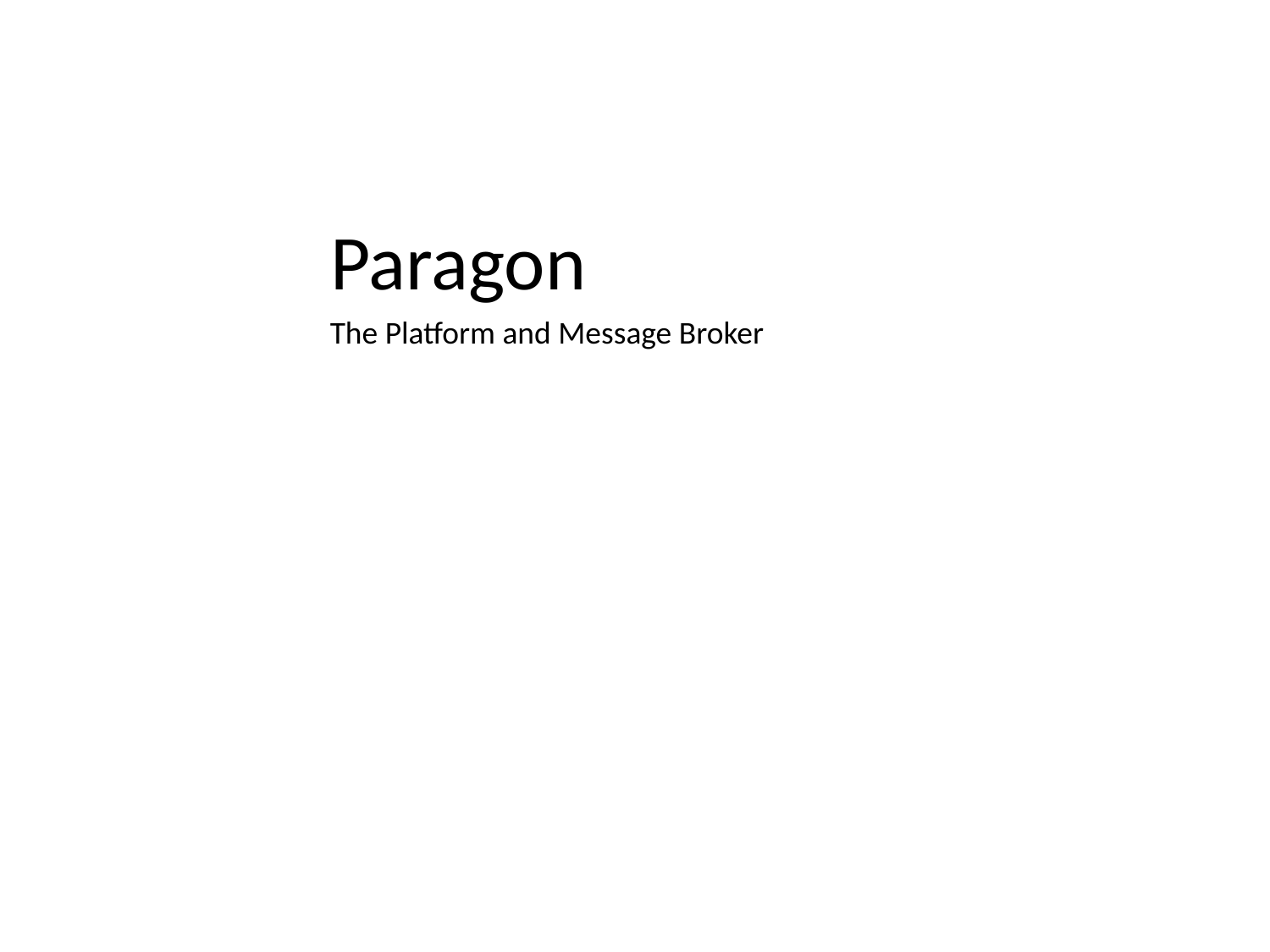

# Paragon
The Platform and Message Broker